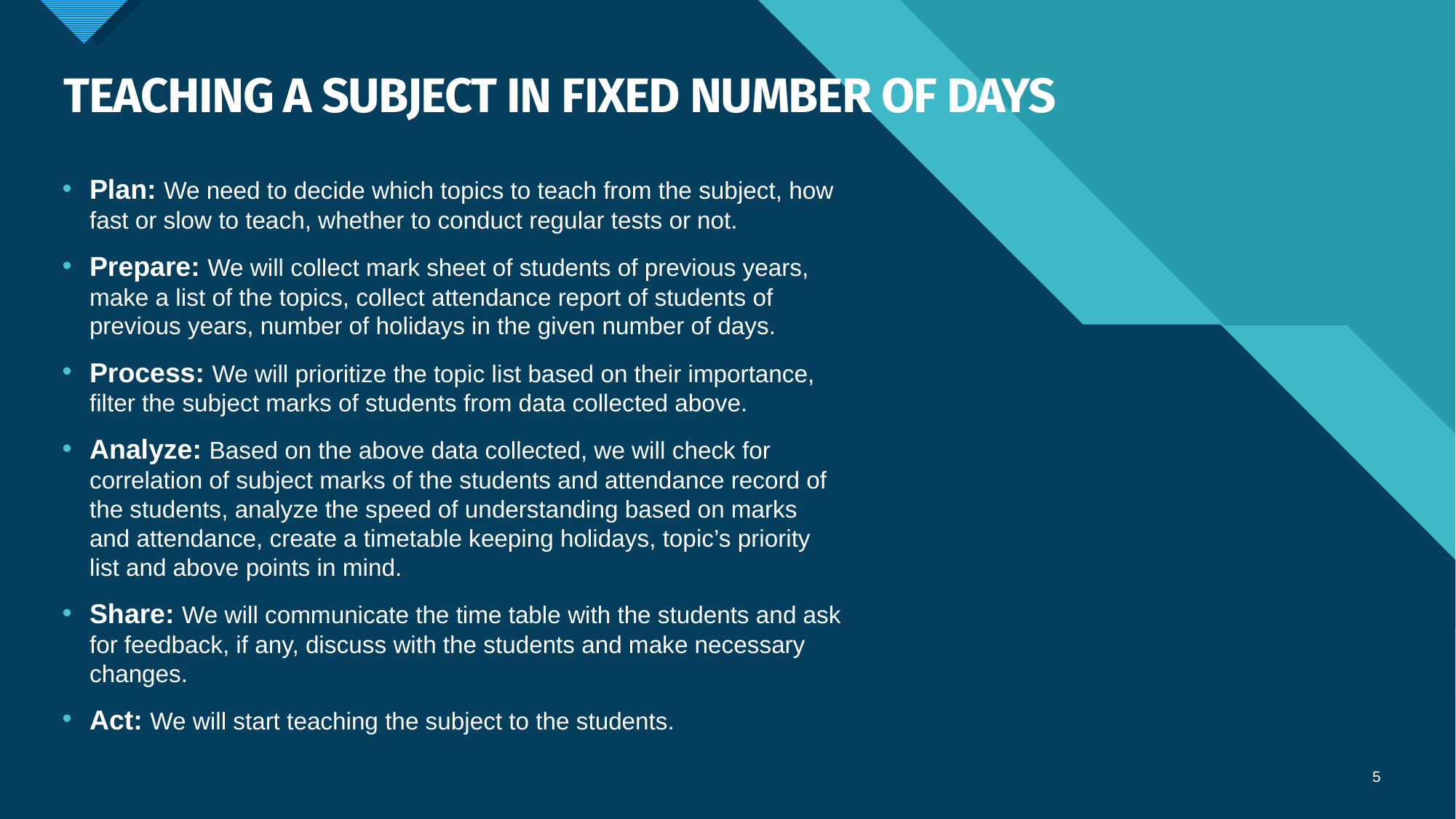

# TEACHING A SUBJECT IN FIXED NUMBER OF DAYS
Plan: We need to decide which topics to teach from the subject, how fast or slow to teach, whether to conduct regular tests or not.
Prepare: We will collect mark sheet of students of previous years, make a list of the topics, collect attendance report of students of previous years, number of holidays in the given number of days.
Process: We will prioritize the topic list based on their importance, filter the subject marks of students from data collected above.
Analyze: Based on the above data collected, we will check for correlation of subject marks of the students and attendance record of the students, analyze the speed of understanding based on marks and attendance, create a timetable keeping holidays, topic’s priority list and above points in mind.
Share: We will communicate the time table with the students and ask for feedback, if any, discuss with the students and make necessary changes.
Act: We will start teaching the subject to the students.
5